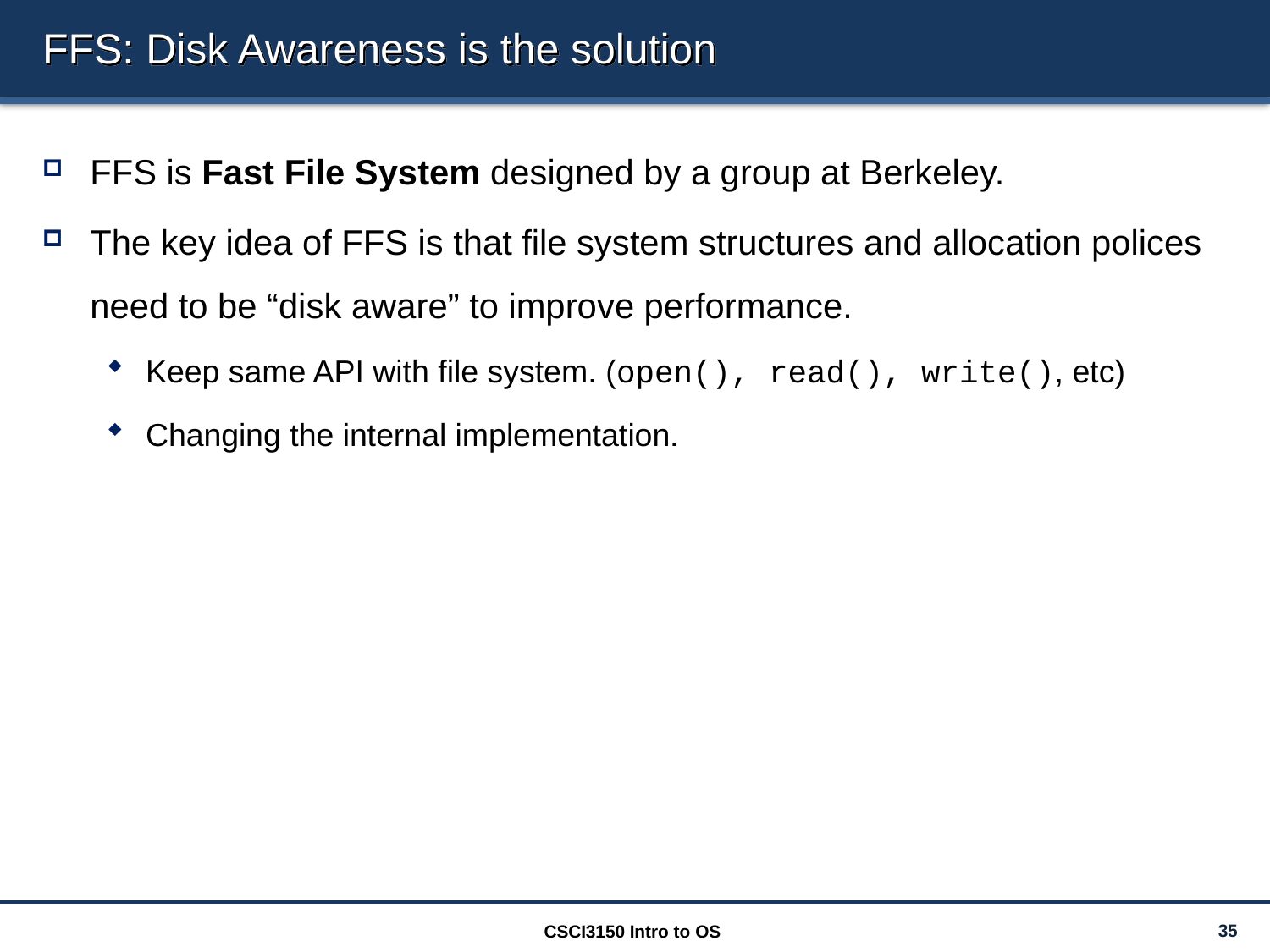

# FFS: Disk Awareness is the solution
FFS is Fast File System designed by a group at Berkeley.
The key idea of FFS is that file system structures and allocation polices need to be “disk aware” to improve performance.
Keep same API with file system. (open(), read(), write(), etc)
Changing the internal implementation.
CSCI3150 Intro to OS
35